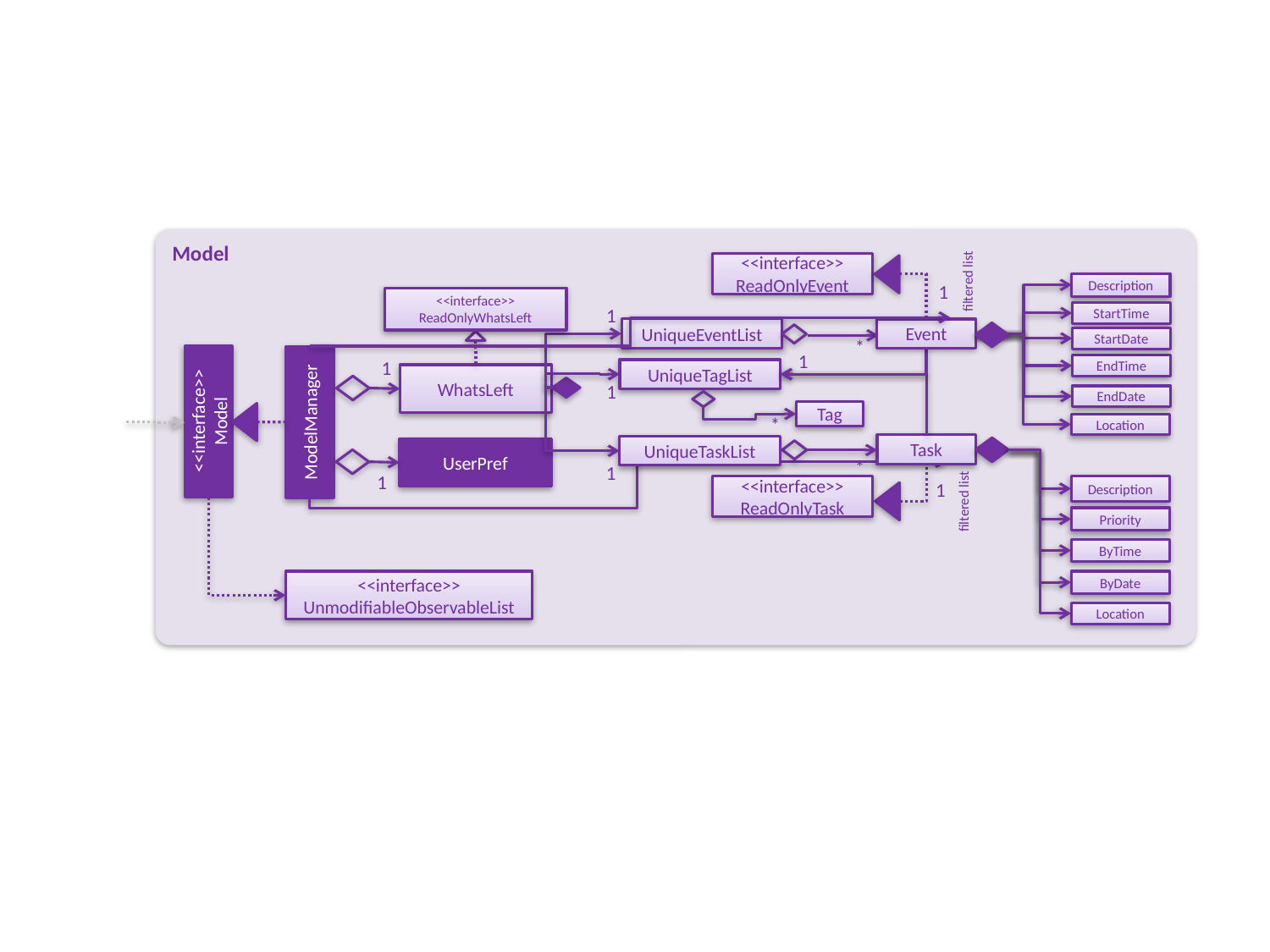

Model
<<interface>>
ReadOnlyEvent

Description
1
filtered list
<<interface>>
ReadOnlyWhatsLeft
StartTime
1
UniqueEventList
Event

StartDate

*
1
EndTime
1
UniqueTagList
WhatsLeft

1
EndDate

<<interface>>
Model
ModelManager
Tag

*
Location
Task
UniqueTaskList

UserPref

*
1

1
<<interface>>
ReadOnlyTask
Description
1

filtered list
Priority
ByTime
<<interface>>
UnmodifiableObservableList
ByDate
Location